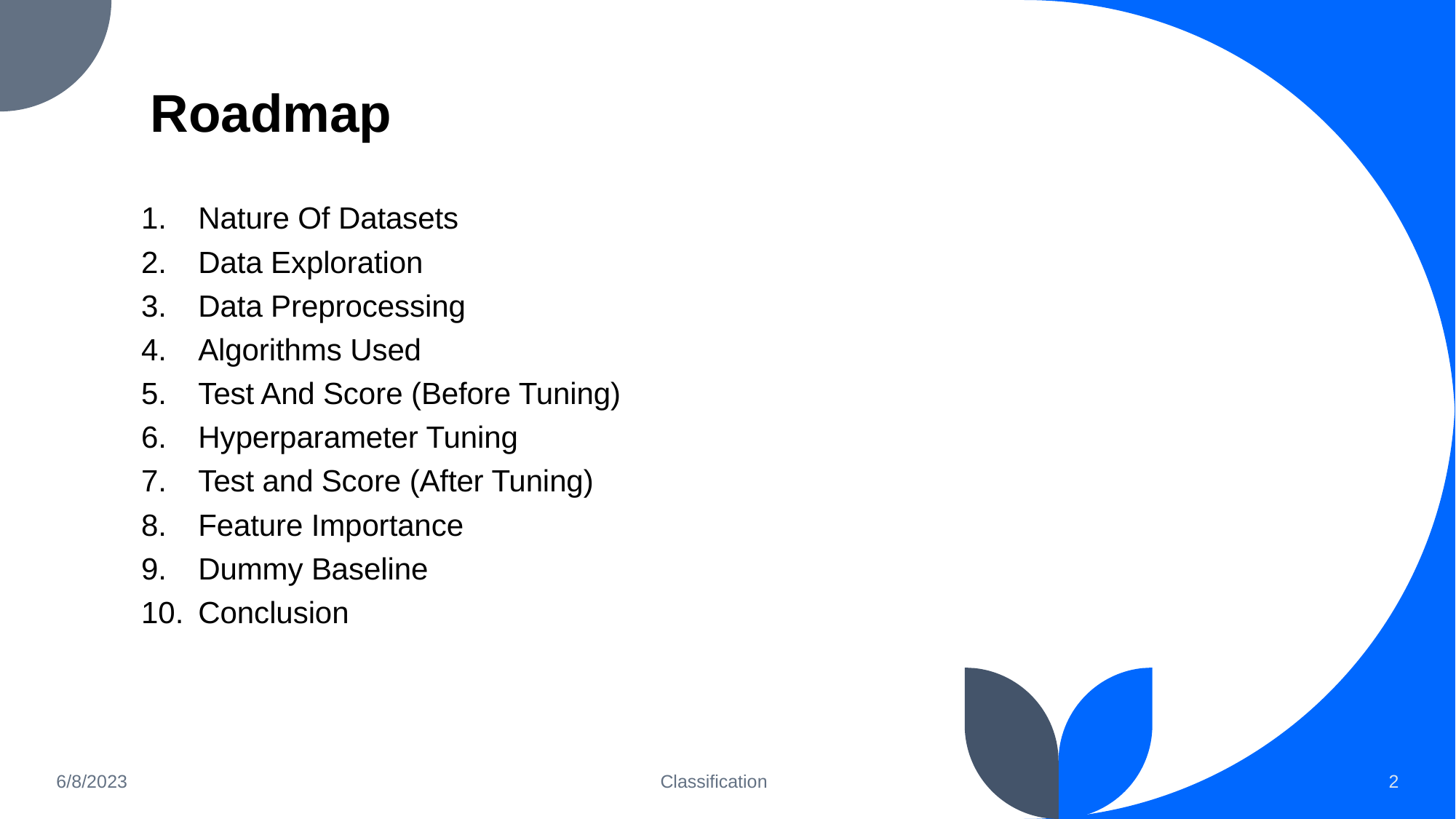

# Roadmap
Nature Of Datasets
Data Exploration
Data Preprocessing
Algorithms Used
Test And Score (Before Tuning)
Hyperparameter Tuning
Test and Score (After Tuning)
Feature Importance
Dummy Baseline
Conclusion

Classification
6/8/2023
2